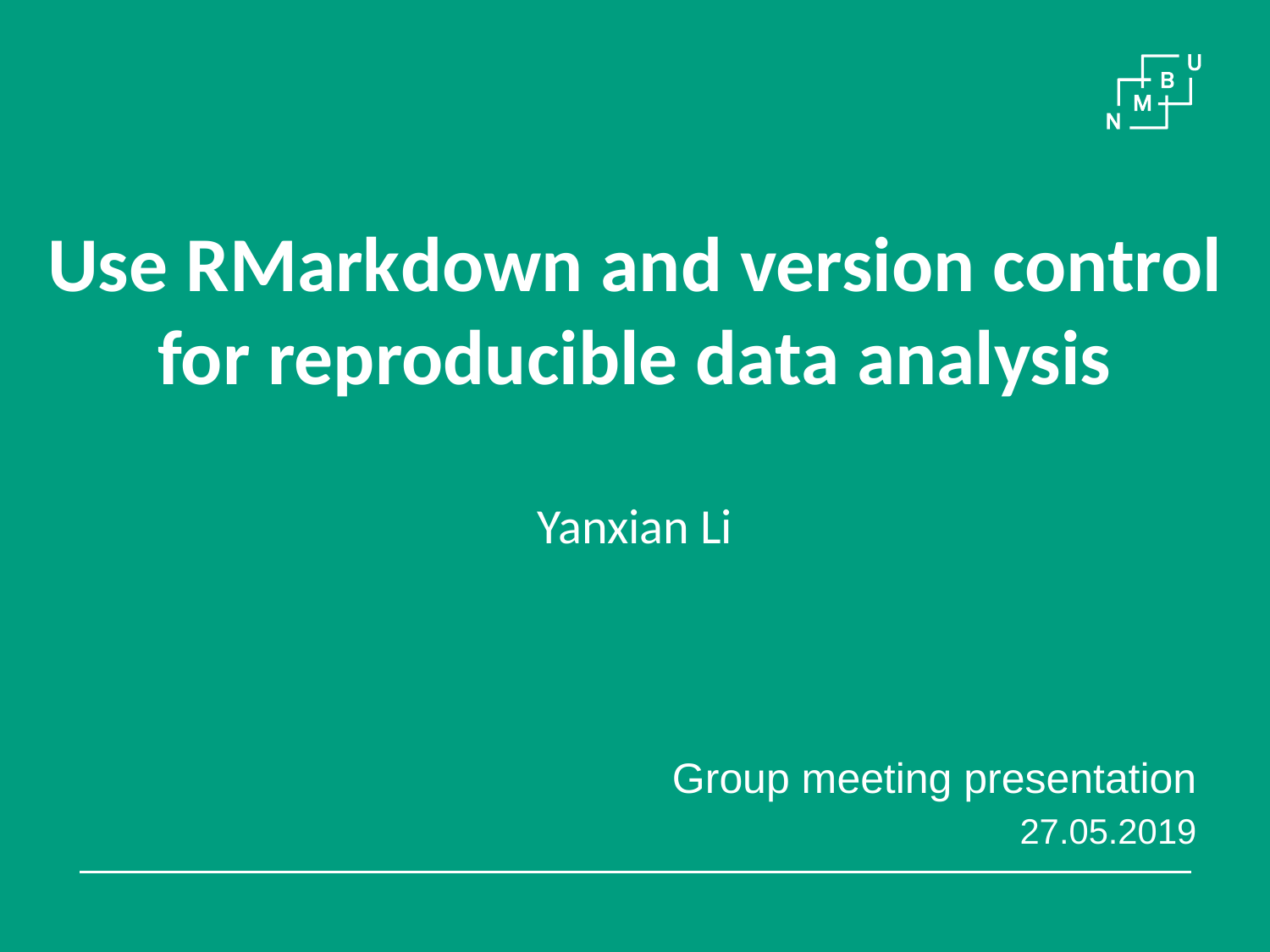

# Use RMarkdown and version control for reproducible data analysis
Yanxian Li
Group meeting presentation
27.05.2019